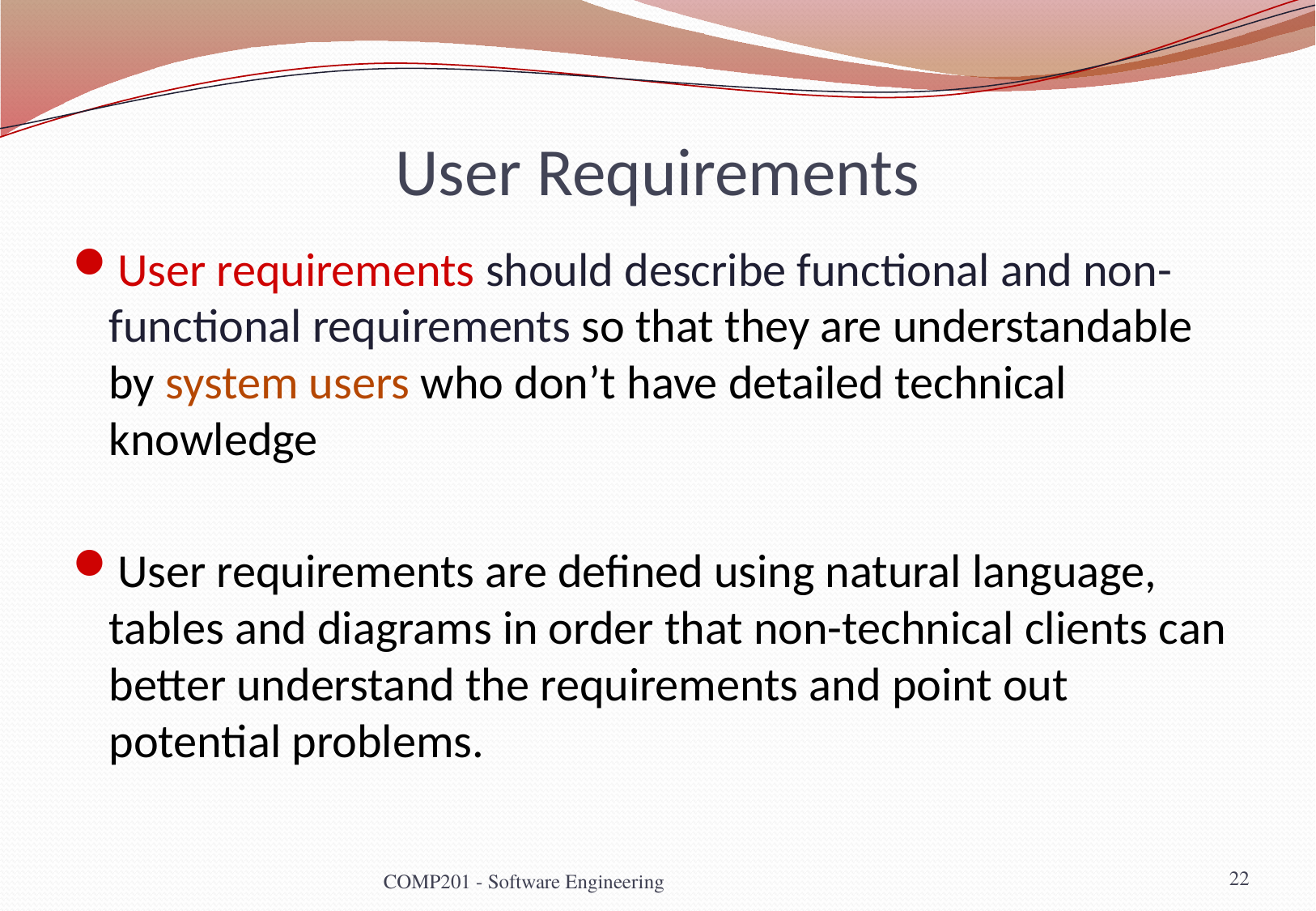

# User Requirements
User requirements should describe functional and non-functional requirements so that they are understandable by system users who don’t have detailed technical knowledge

User requirements are defined using natural language, tables and diagrams in order that non-technical clients can better understand the requirements and point out potential problems.
COMP201 - Software Engineering
22